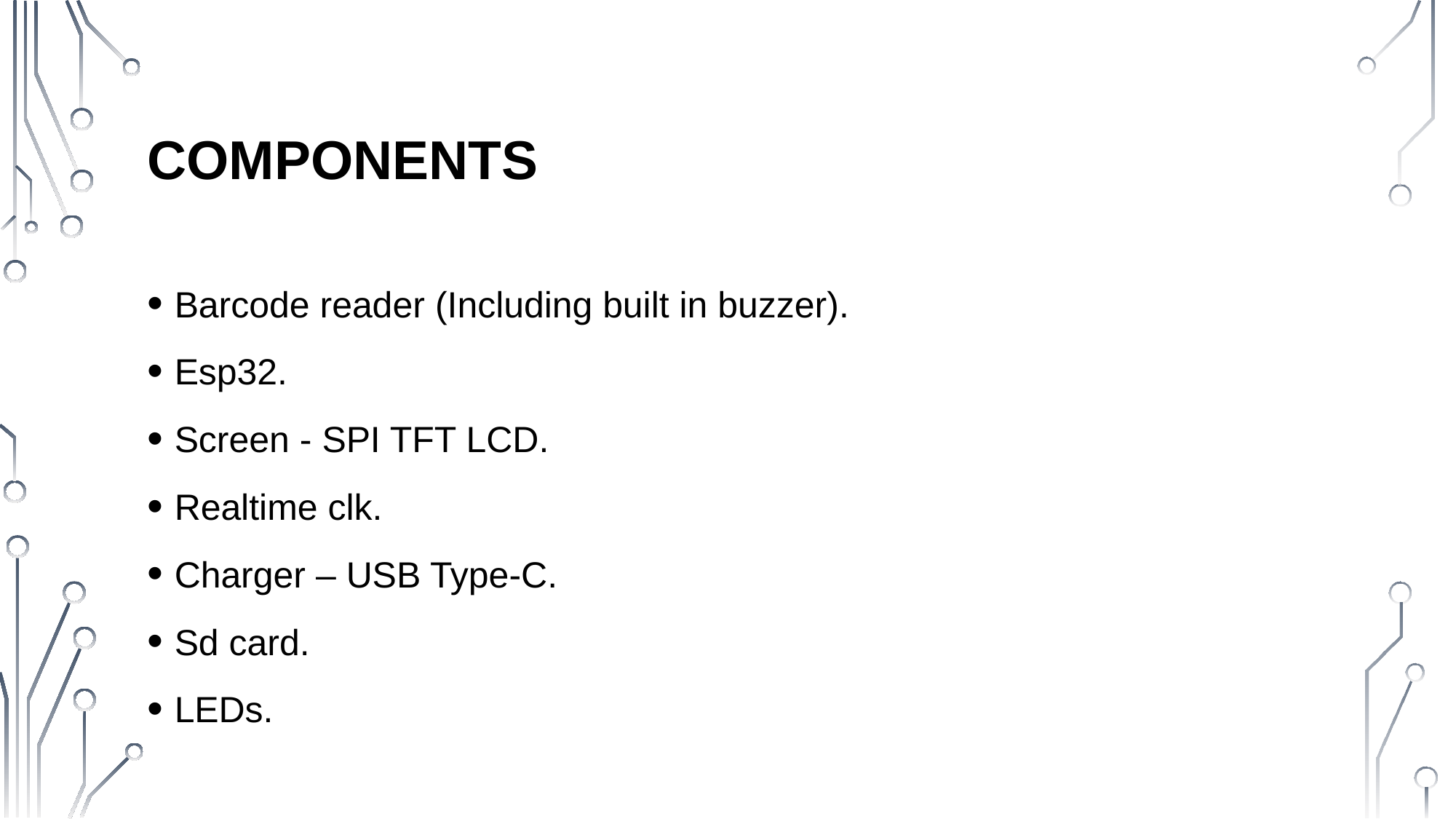

# components
Barcode reader (Including built in buzzer).
Esp32.
Screen - SPI TFT LCD.
Realtime clk.
Charger – USB Type-C.
Sd card.
LEDs.